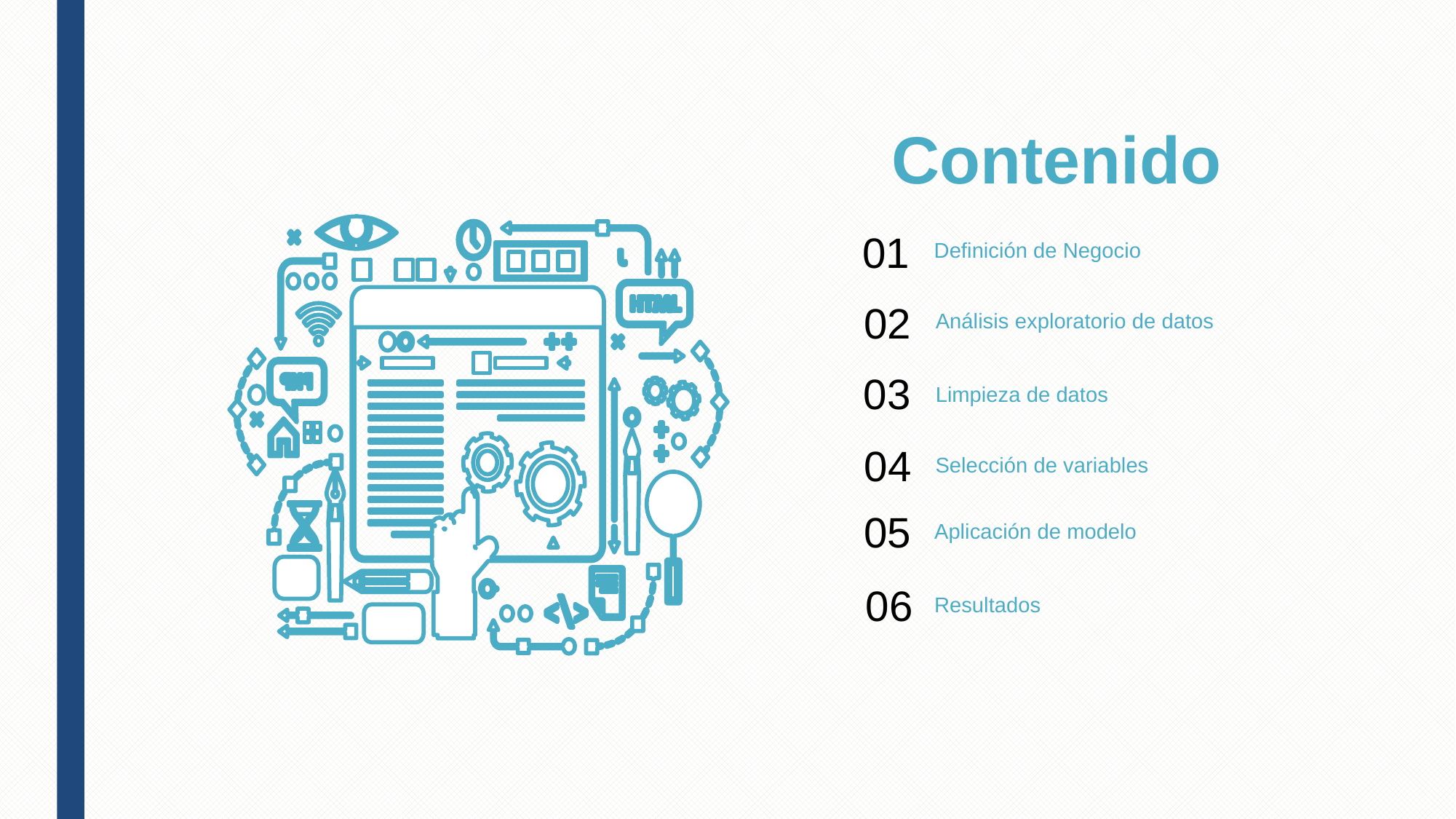

Contenido

01
Definición de Negocio
02
Análisis exploratorio de datos
03
Limpieza de datos
04
Selección de variables
05
Aplicación de modelo
06
Resultados